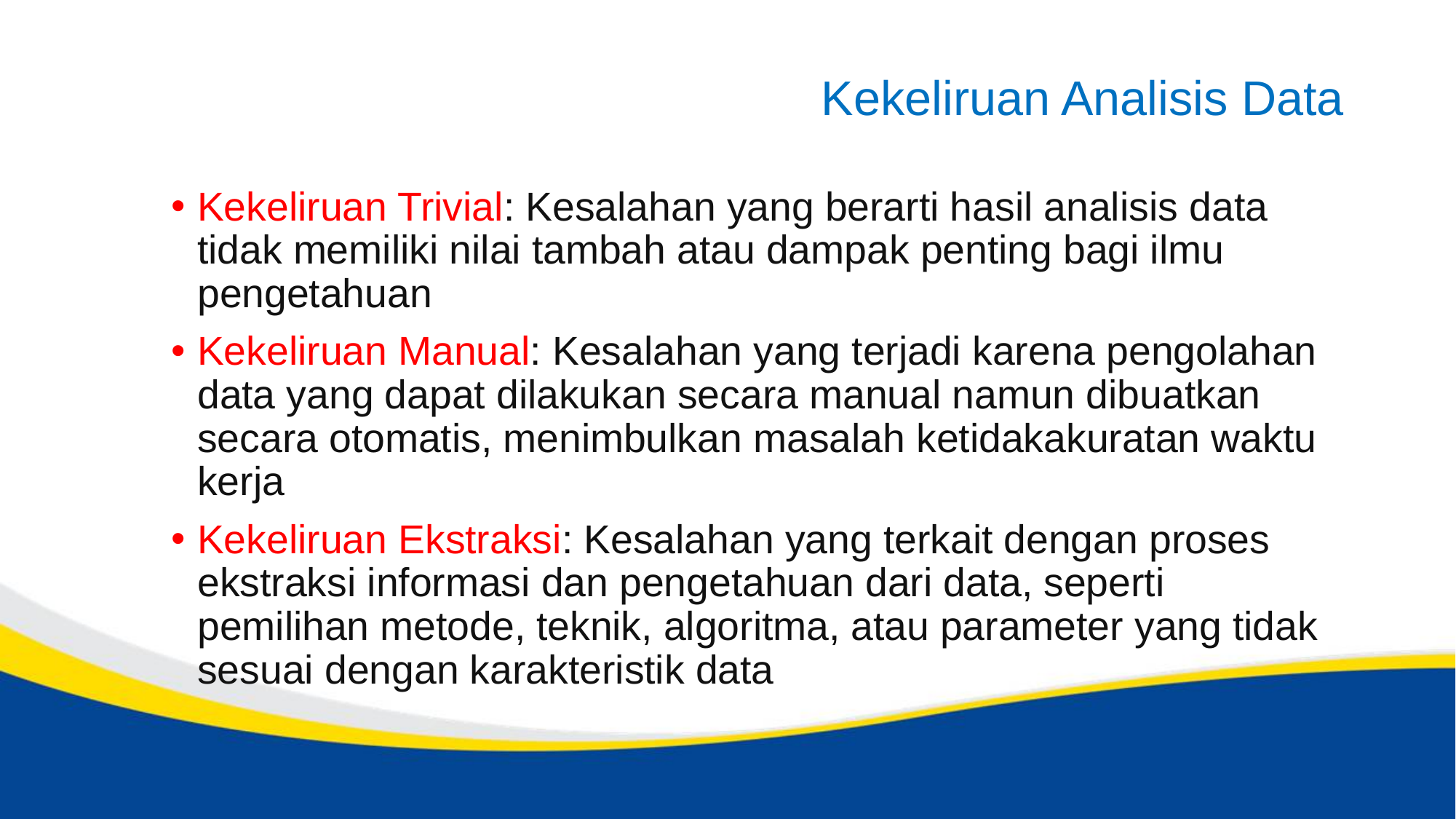

# Kekeliruan Analisis Data
Kekeliruan Trivial: Kesalahan yang berarti hasil analisis data tidak memiliki nilai tambah atau dampak penting bagi ilmu pengetahuan
Kekeliruan Manual: Kesalahan yang terjadi karena pengolahan data yang dapat dilakukan secara manual namun dibuatkan secara otomatis, menimbulkan masalah ketidakakuratan waktu kerja
Kekeliruan Ekstraksi: Kesalahan yang terkait dengan proses ekstraksi informasi dan pengetahuan dari data, seperti pemilihan metode, teknik, algoritma, atau parameter yang tidak sesuai dengan karakteristik data